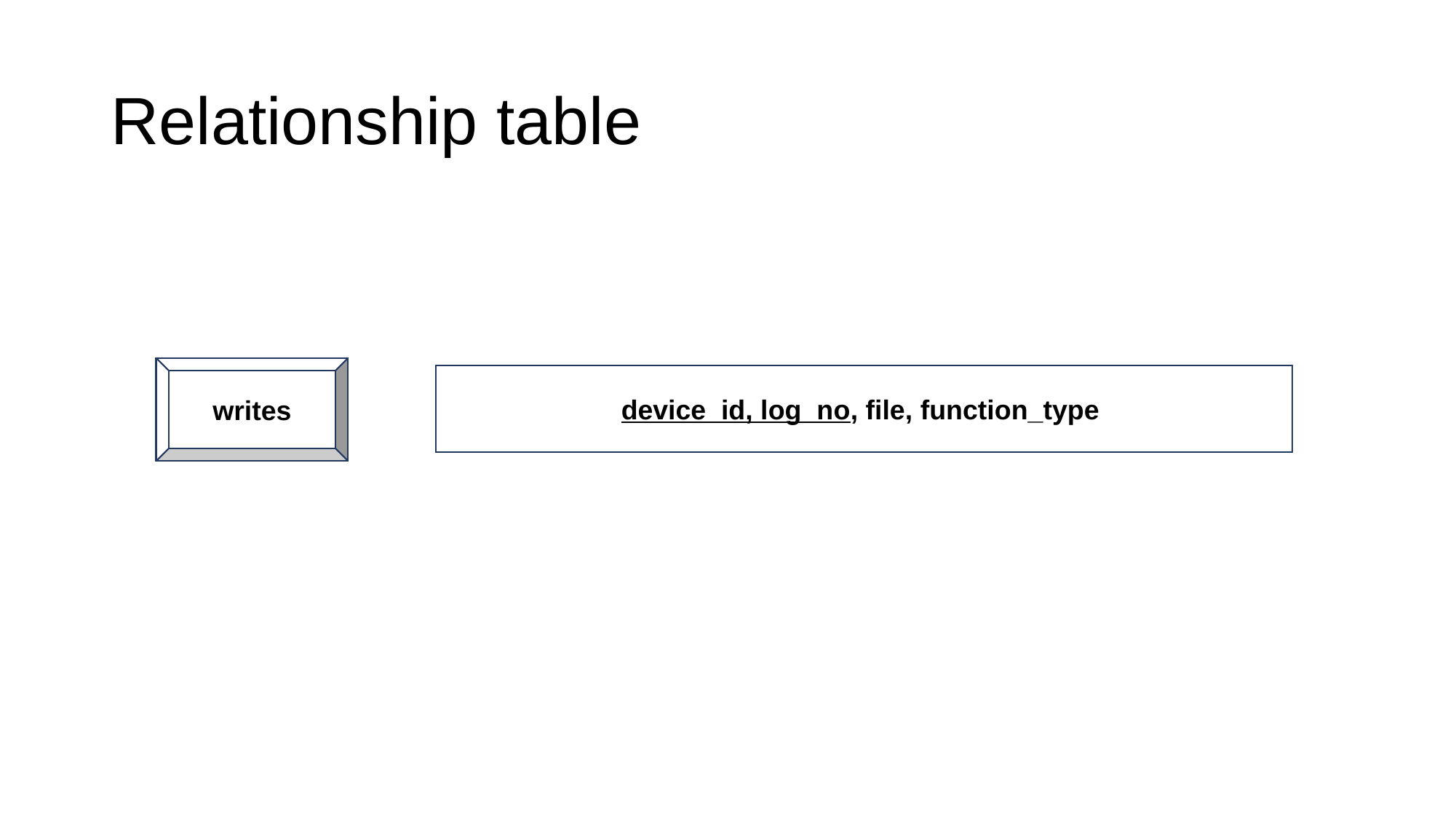

# Relationship table
writes
device_id, log_no, file, function_type